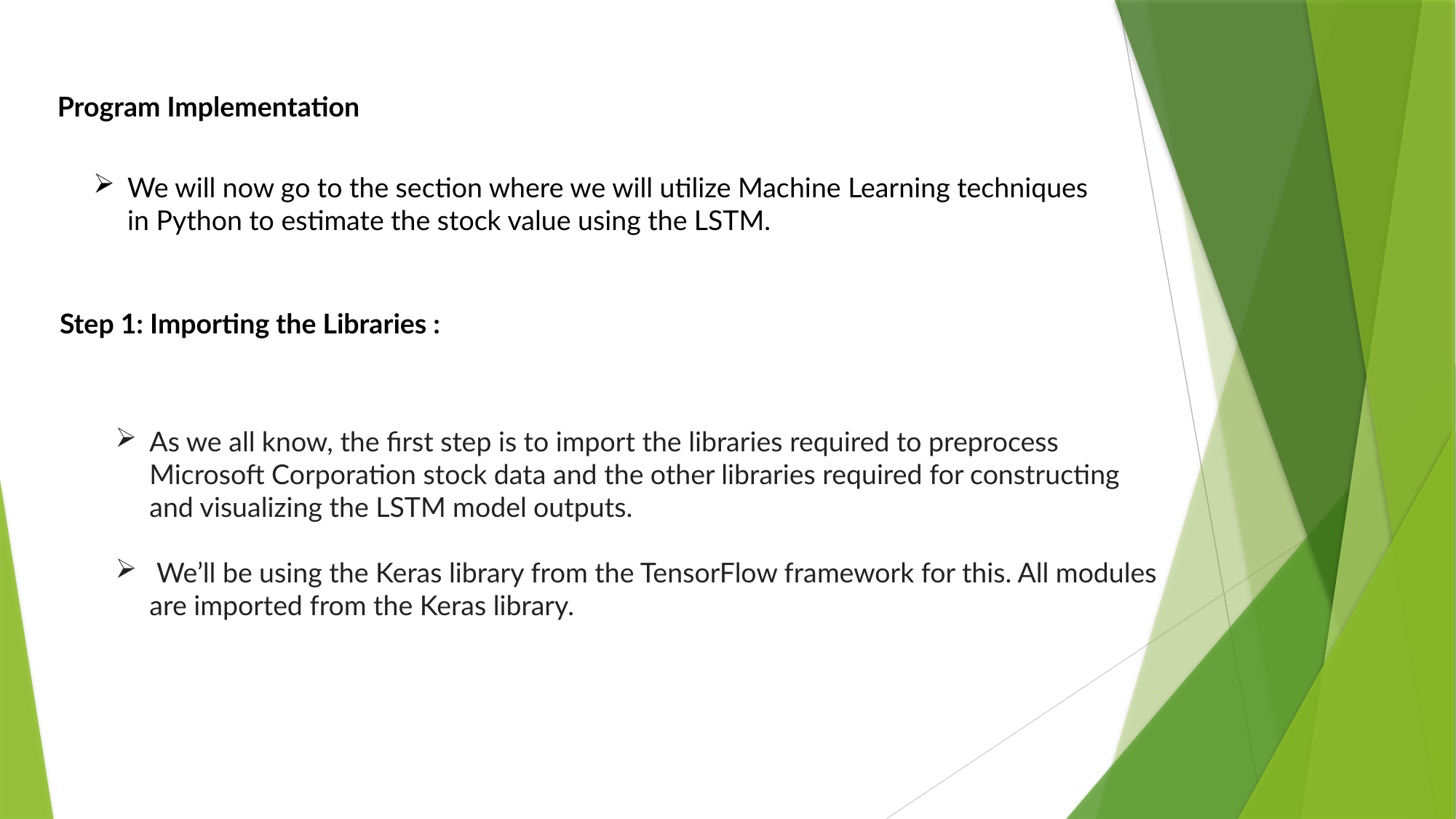

Program Implementation
We will now go to the section where we will utilize Machine Learning techniques in Python to estimate the stock value using the LSTM.
Step 1: Importing the Libraries :
As we all know, the first step is to import the libraries required to preprocess Microsoft Corporation stock data and the other libraries required for constructing and visualizing the LSTM model outputs.

 We’ll be using the Keras library from the TensorFlow framework for this. All modules are imported from the Keras library.